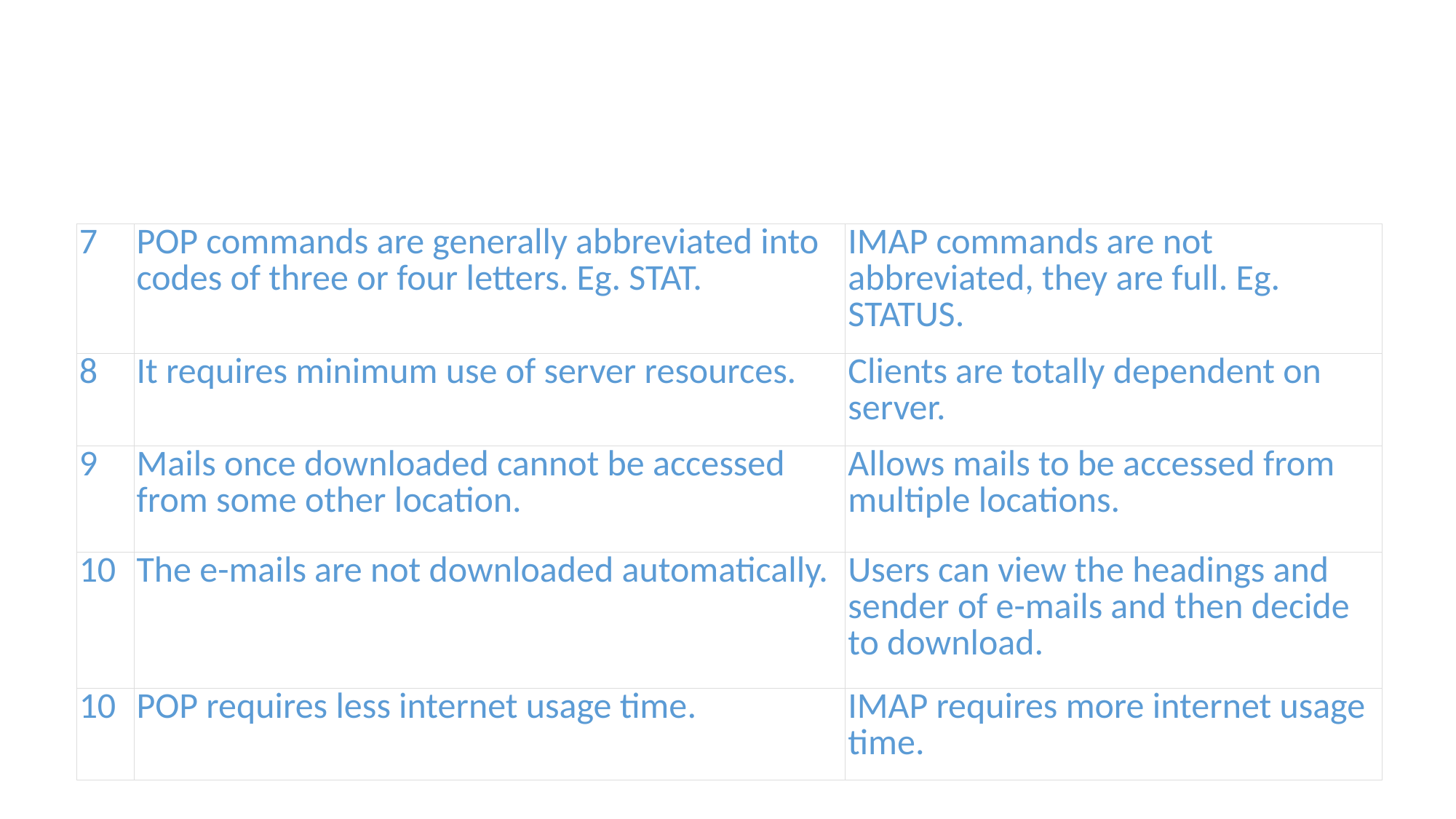

#
| 7 | POP commands are generally abbreviated into codes of three or four letters. Eg. STAT. | IMAP commands are not abbreviated, they are full. Eg. STATUS. |
| --- | --- | --- |
| 8 | It requires minimum use of server resources. | Clients are totally dependent on server. |
| 9 | Mails once downloaded cannot be accessed from some other location. | Allows mails to be accessed from multiple locations. |
| 10 | The e-mails are not downloaded automatically. | Users can view the headings and sender of e-mails and then decide to download. |
| 10 | POP requires less internet usage time. | IMAP requires more internet usage time. |